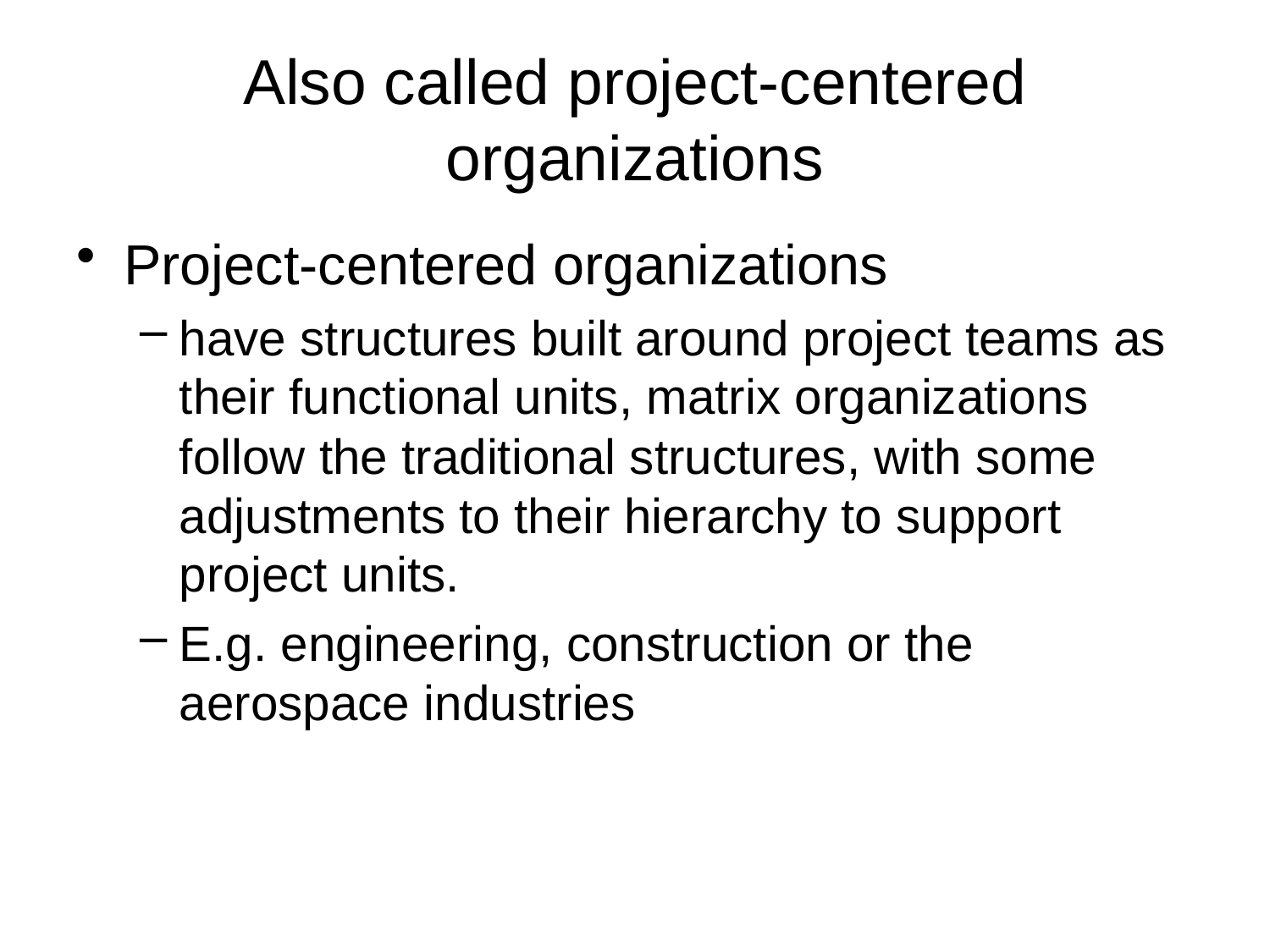

# Also called project-centered organizations
Project-centered organizations
have structures built around project teams as their functional units, matrix organizations follow the traditional structures, with some adjustments to their hierarchy to support project units.
E.g. engineering, construction or the aerospace industries